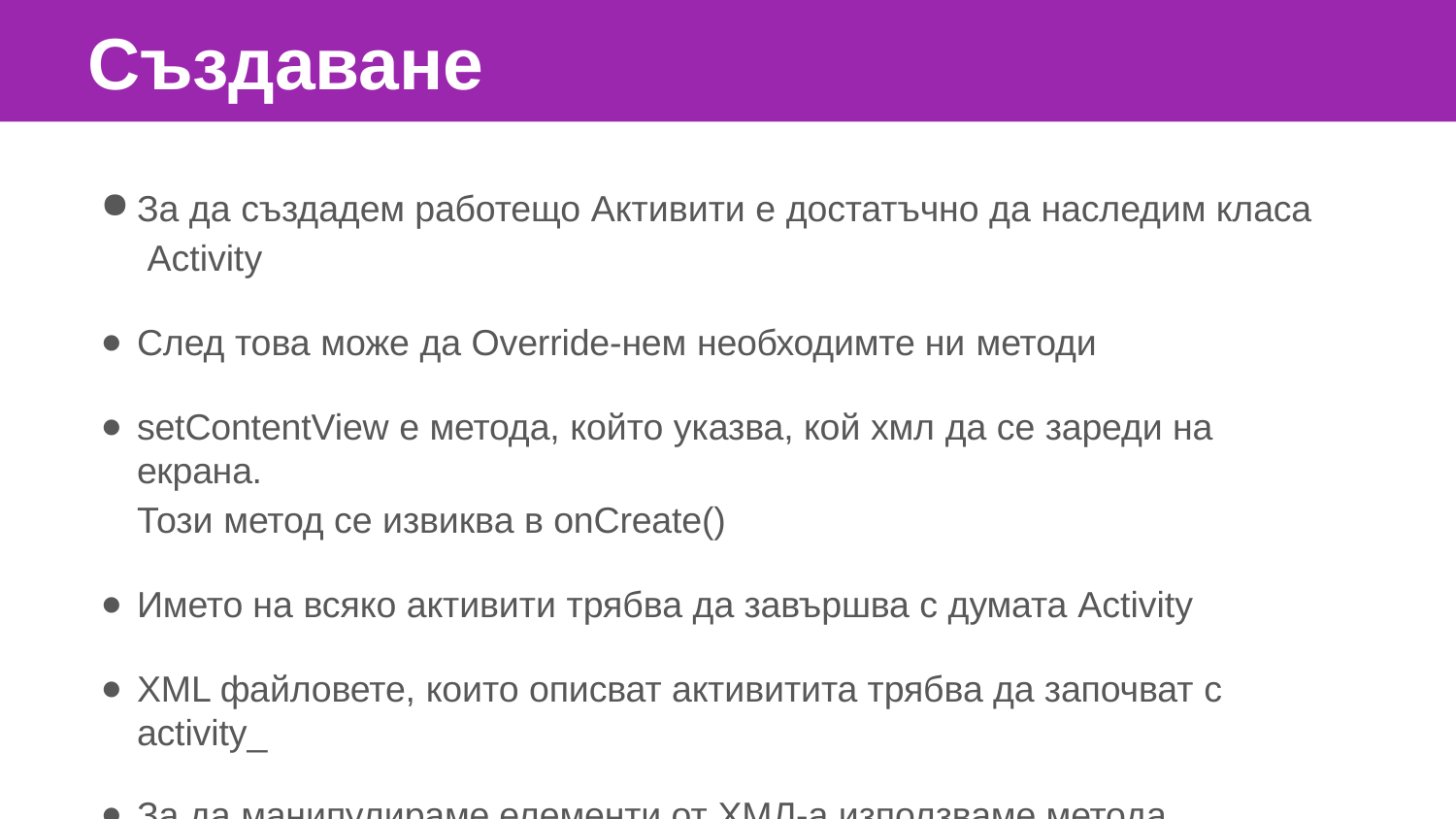

# Създаване
За да създадем работещо Активити е достатъчно да наследим класа  Activity

След това може да Override-нем необходимте ни методи

setContentView е метода, който указва, кой хмл да се зареди на екрана.
Този метод се извиква в onCreate()

Името на всяко активити трябва да завършва с думата Activity

XML файловете, които описват активитита трябва да започват с activity_
За да манипулираме елементи от ХМЛ-а използваме метода  findViewById като му подаваме за параметър ид-то на елемента